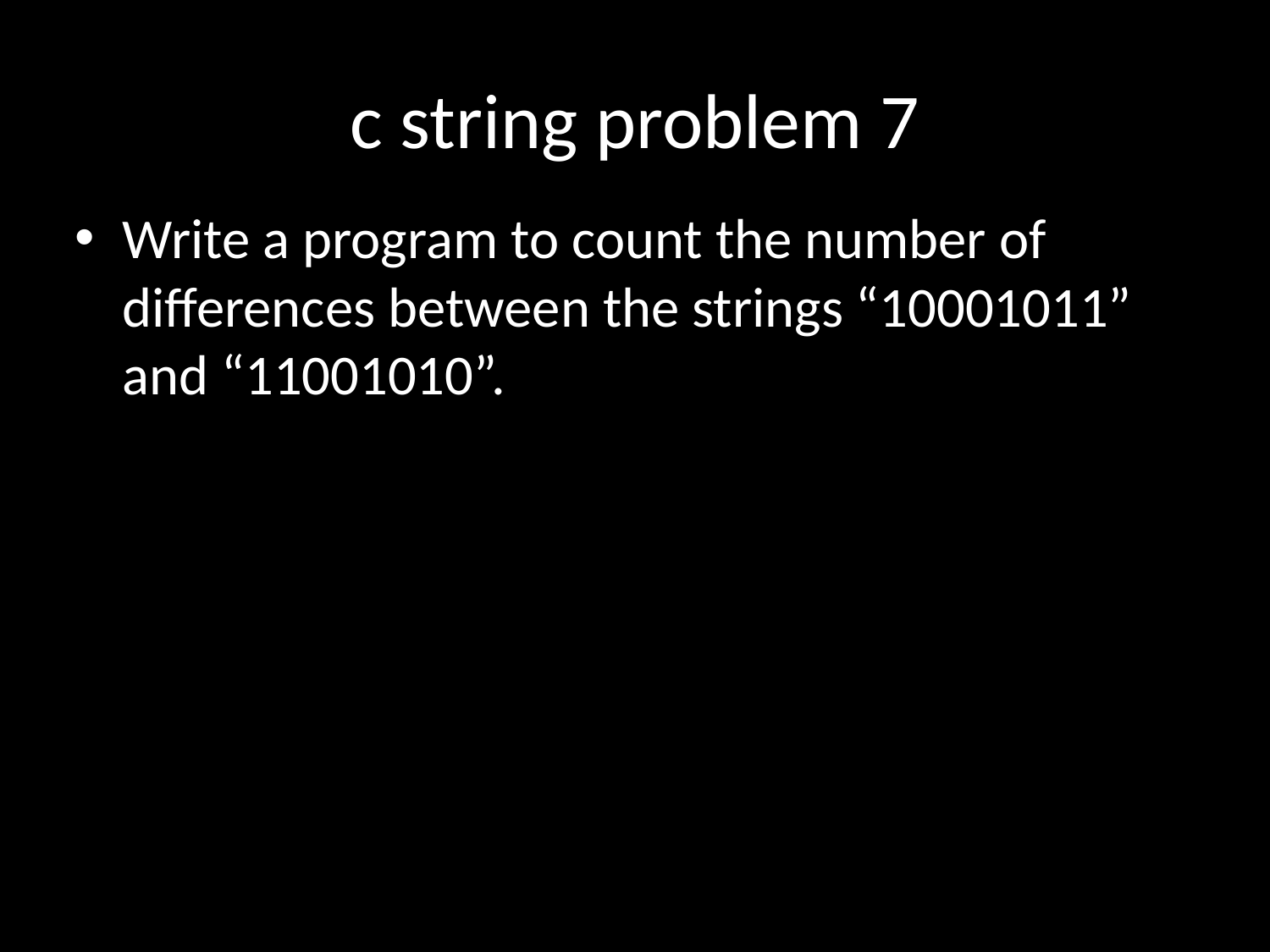

# c string problem 7

Write a program to count the number of differences between the strings “10001011” and “11001010”.